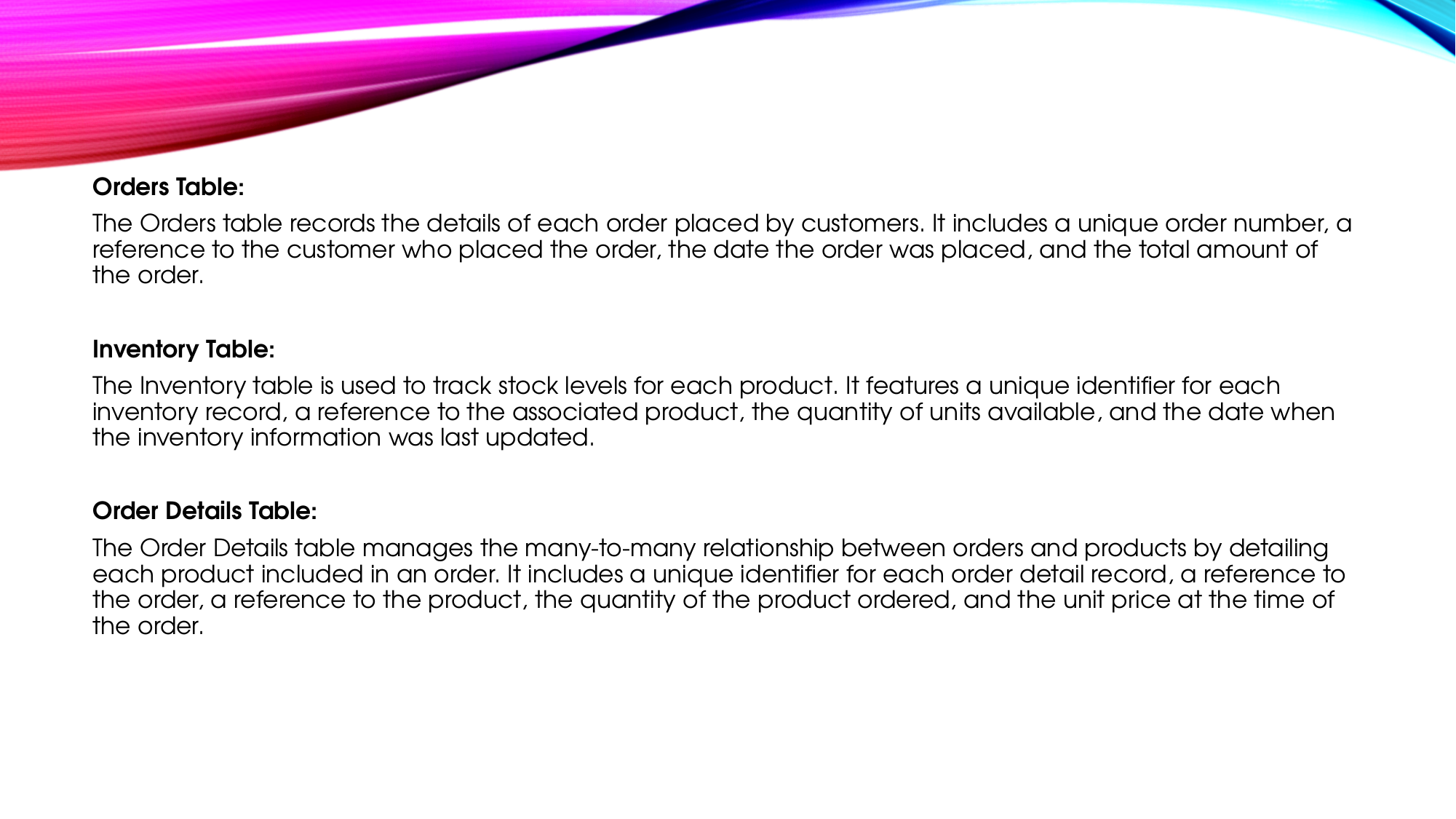

Orders Table:
The Orders table records the details of each order placed by customers. It includes a unique order number, a reference to the customer who placed the order, the date the order was placed, and the total amount of the order.

Inventory Table:
The Inventory table is used to track stock levels for each product. It features a unique identifier for each inventory record, a reference to the associated product, the quantity of units available, and the date when the inventory information was last updated.

Order Details Table:
The Order Details table manages the many-to-many relationship between orders and products by detailing each product included in an order. It includes a unique identifier for each order detail record, a reference to the order, a reference to the product, the quantity of the product ordered, and the unit price at the time of the order.